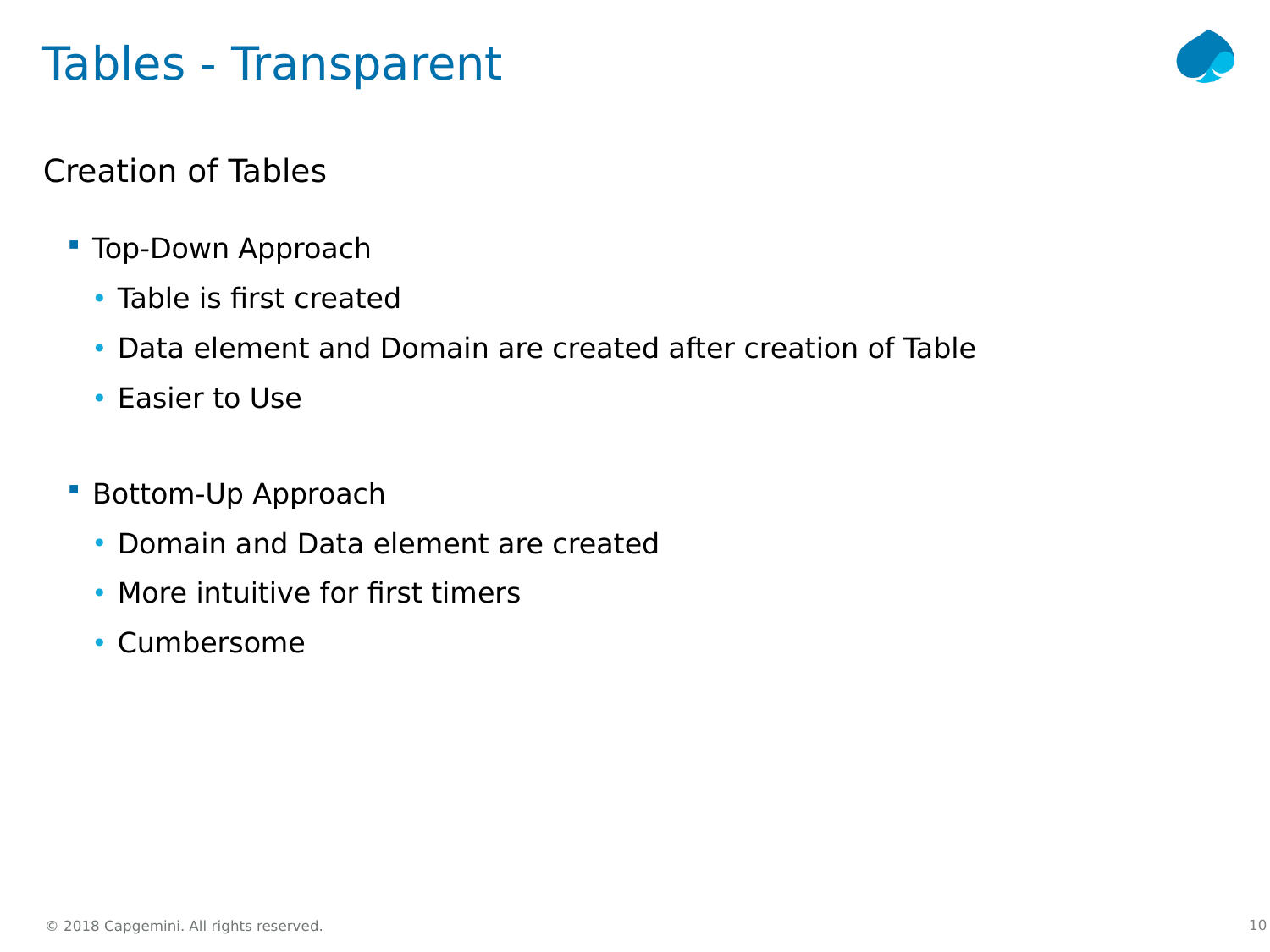

# Tables - Transparent
Creation of Tables

Top-Down Approach
Table is first created
Data element and Domain are created after creation of Table
Easier to Use

Bottom-Up Approach
Domain and Data element are created
More intuitive for first timers
Cumbersome